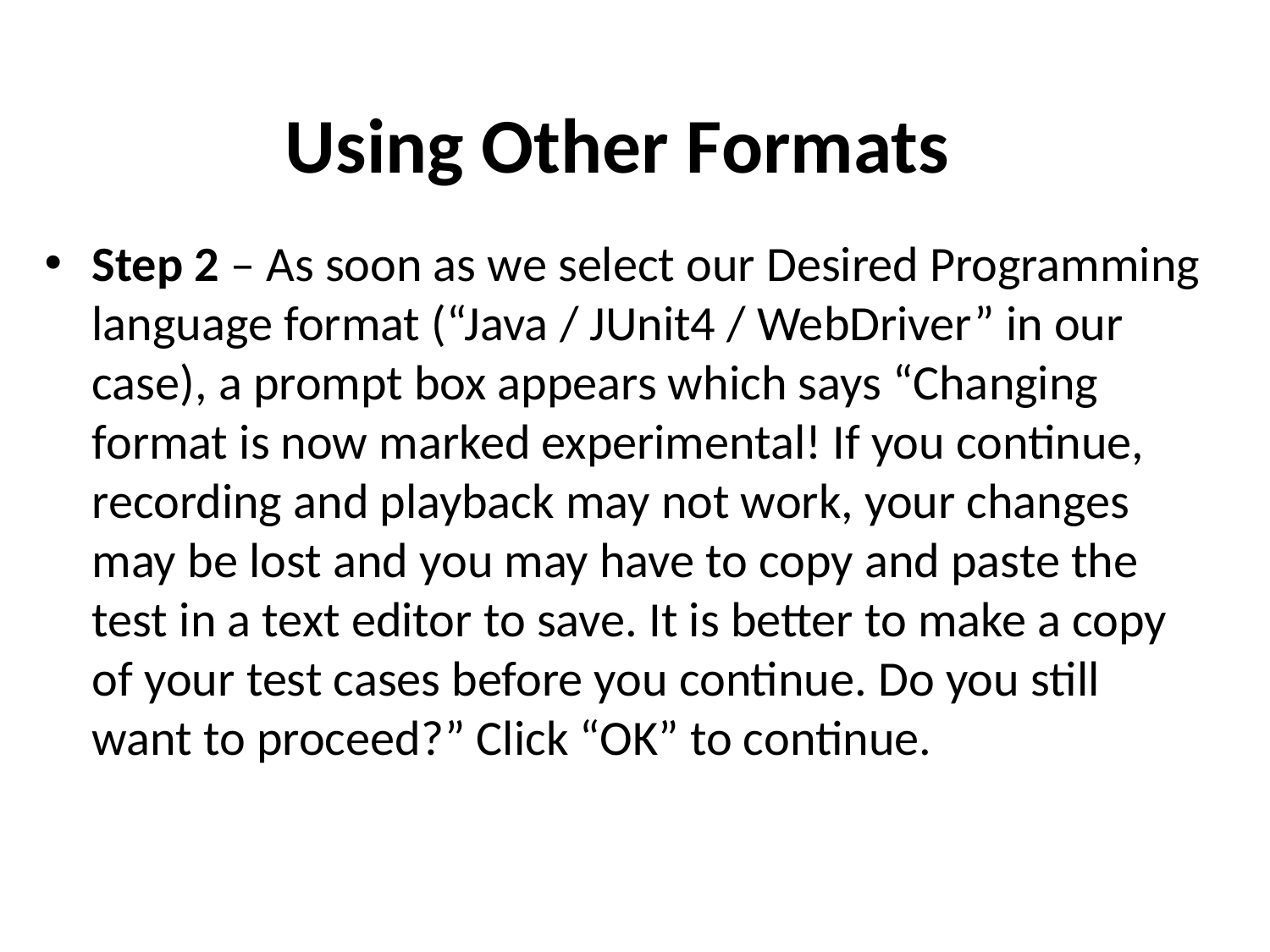

# Using Other Formats
Step 2 – As soon as we select our Desired Programming language format (“Java / JUnit4 / WebDriver” in our case), a prompt box appears which says “Changing format is now marked experimental! If you continue, recording and playback may not work, your changes may be lost and you may have to copy and paste the test in a text editor to save. It is better to make a copy of your test cases before you continue. Do you still want to proceed?” Click “OK” to continue.